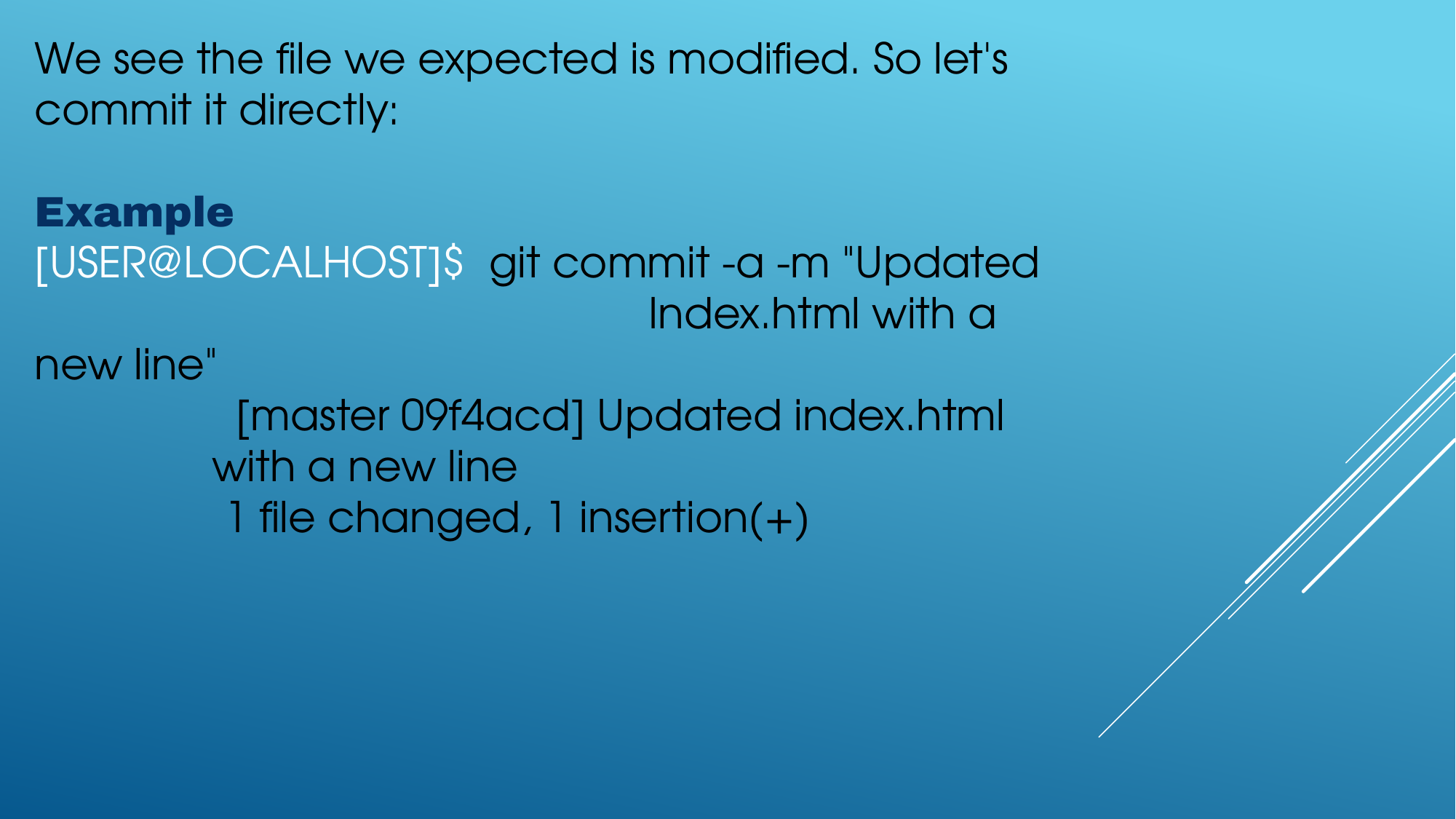

We see the file we expected is modified. So let's commit it directly:

Example
[USER@LOCALHOST]$  git commit -a -m "Updated                                                        Index.html with a new line"
                 [master 09f4acd] Updated index.html                      with a new line
                1 file changed, 1 insertion(+)